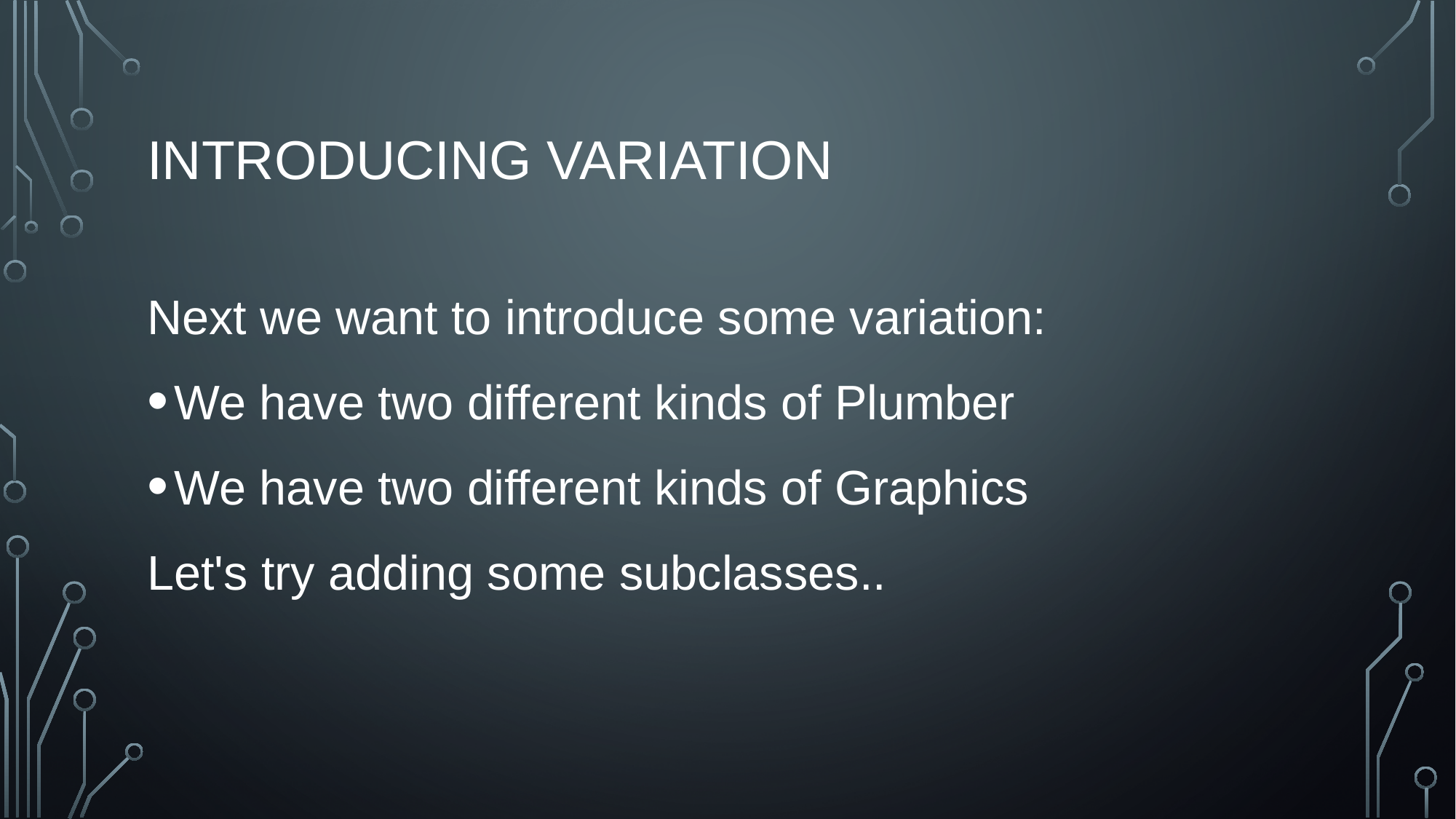

# Introducing variation
Next we want to introduce some variation:
We have two different kinds of Plumber
We have two different kinds of Graphics
Let's try adding some subclasses..